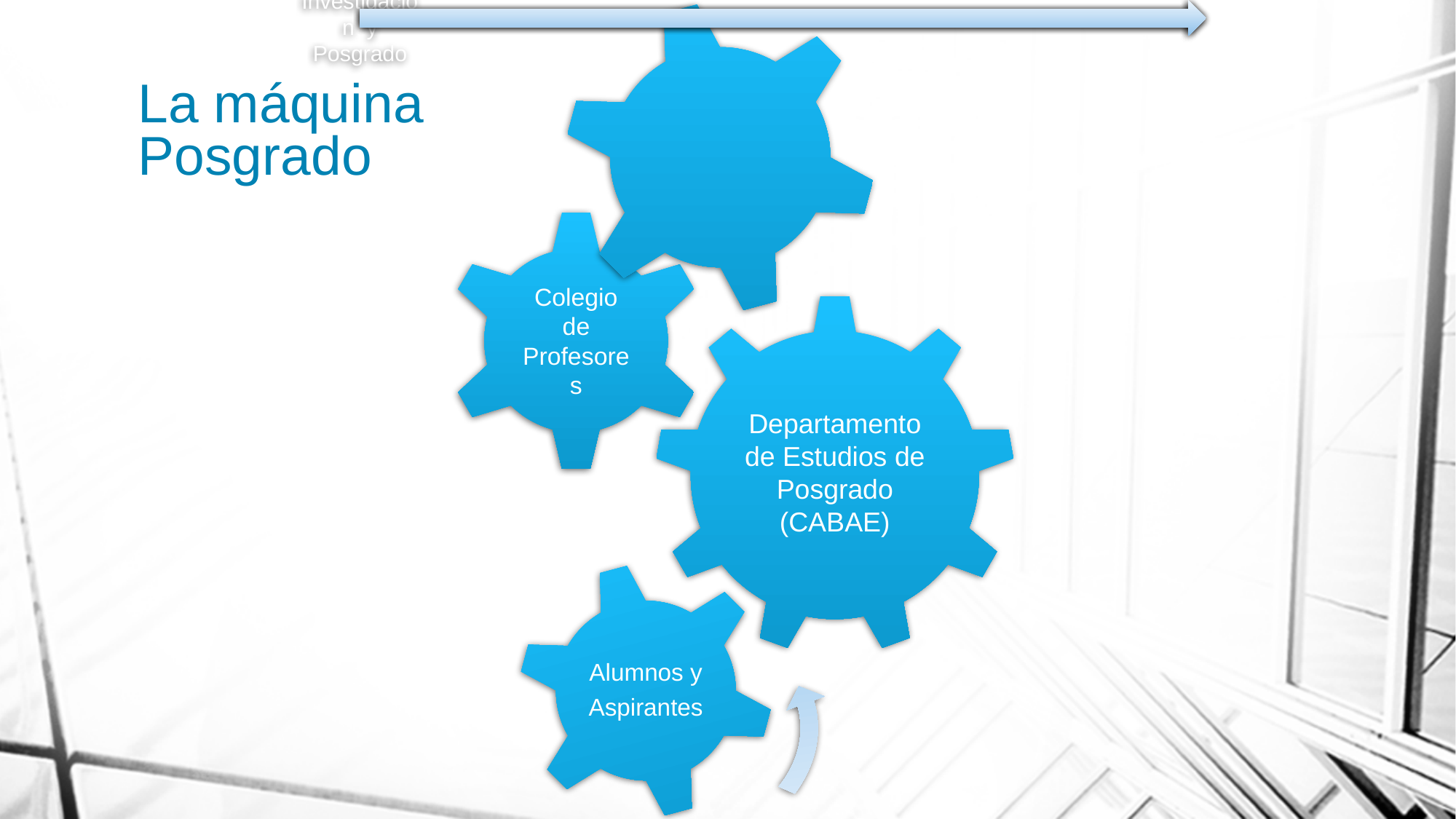

Colegio de Profesores
Departamento de Estudios de Posgrado
(CABAE)
# La máquina Posgrado

Alumnos y
Aspirantes